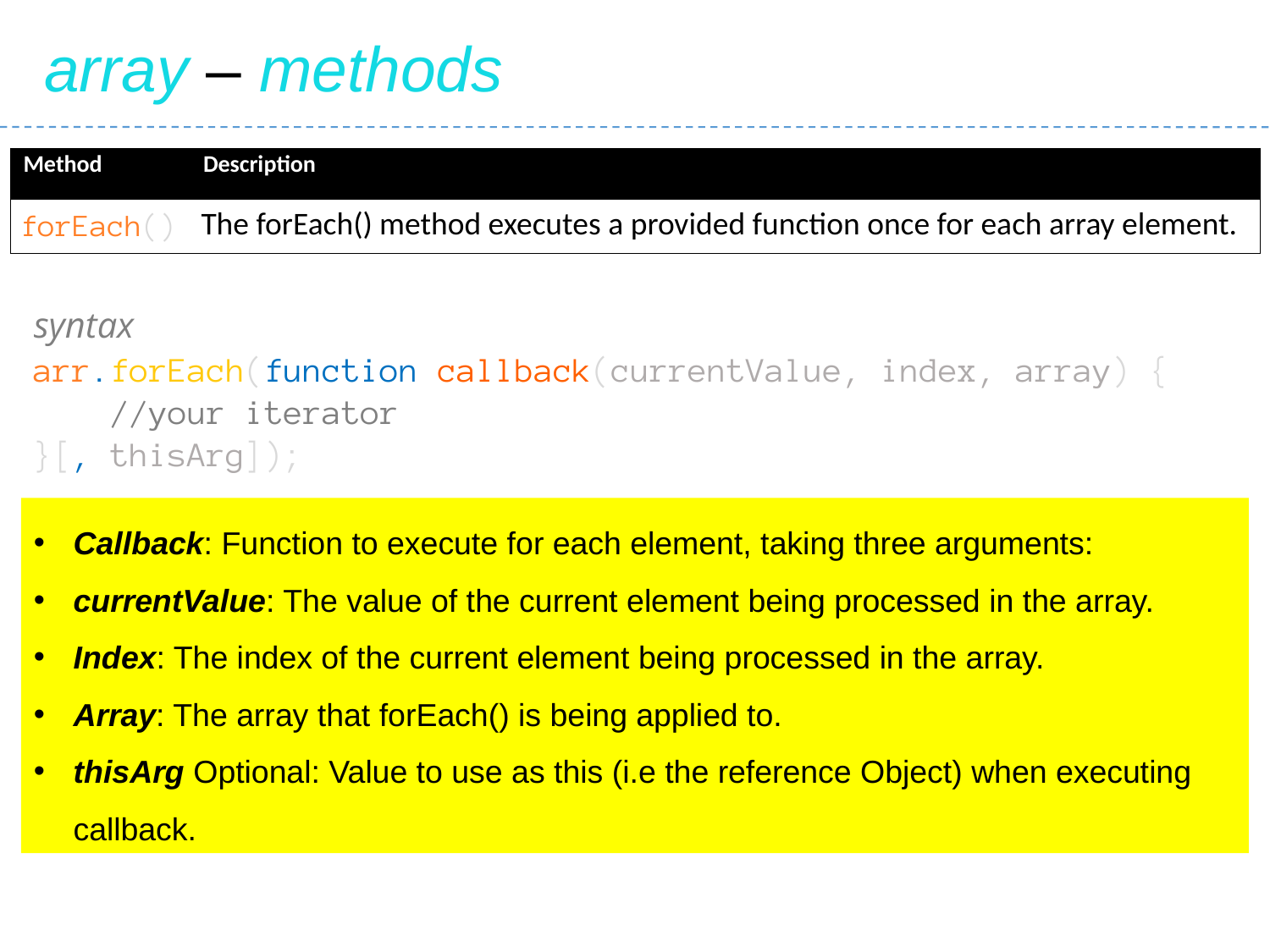

array – methods
| Method | Description |
| --- | --- |
| forEach() | The forEach() method executes a provided function once for each array element. |
syntax
arr.forEach(function callback(currentValue, index, array) {
    //your iterator
}[, thisArg]);
Callback: Function to execute for each element, taking three arguments:
currentValue: The value of the current element being processed in the array.
Index: The index of the current element being processed in the array.
Array: The array that forEach() is being applied to.
thisArg Optional: Value to use as this (i.e the reference Object) when executing callback.